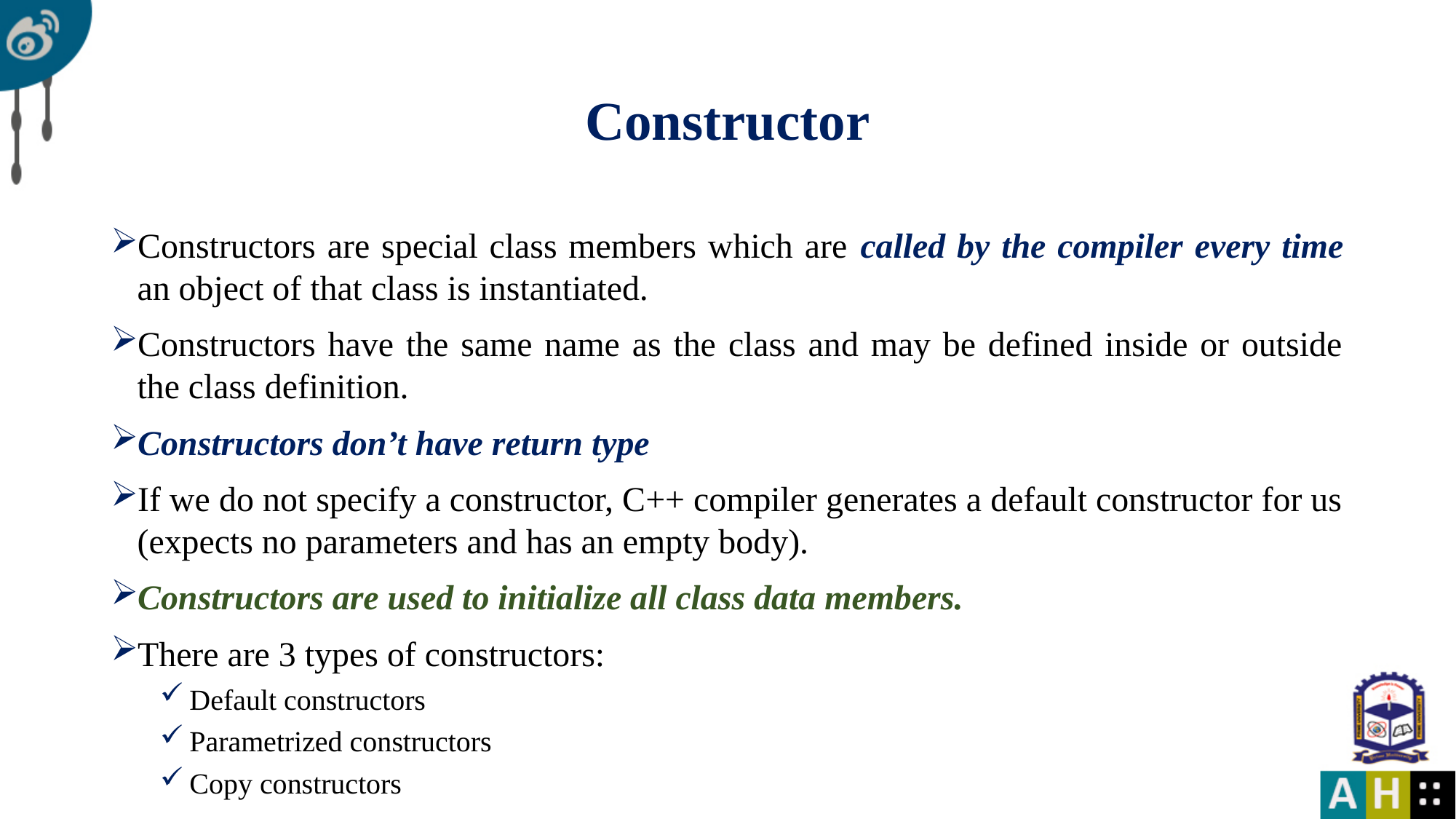

# Constructor
Constructors are special class members which are called by the compiler every time an object of that class is instantiated.
Constructors have the same name as the class and may be defined inside or outside the class definition.
Constructors don’t have return type
If we do not specify a constructor, C++ compiler generates a default constructor for us (expects no parameters and has an empty body).
Constructors are used to initialize all class data members.
There are 3 types of constructors:
Default constructors
Parametrized constructors
Copy constructors